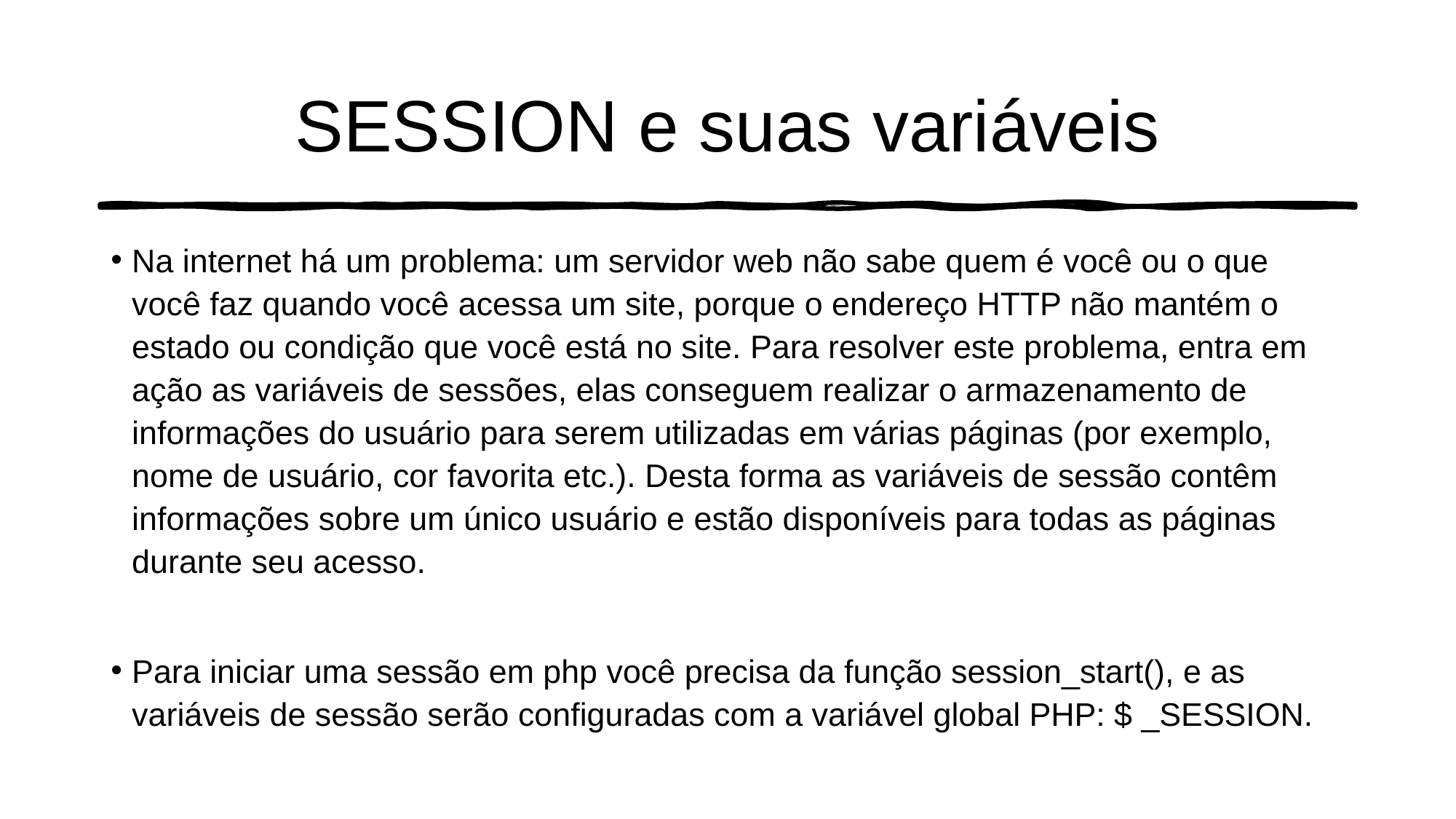

# SESSION e suas variáveis
Na internet há um problema: um servidor web não sabe quem é você ou o que você faz quando você acessa um site, porque o endereço HTTP não mantém o estado ou condição que você está no site. Para resolver este problema, entra em ação as variáveis de sessões, elas conseguem realizar o armazenamento de informações do usuário para serem utilizadas em várias páginas (por exemplo, nome de usuário, cor favorita etc.). Desta forma as variáveis de sessão contêm informações sobre um único usuário e estão disponíveis para todas as páginas durante seu acesso.

Para iniciar uma sessão em php você precisa da função session_start(), e as variáveis de sessão serão configuradas com a variável global PHP: $ _SESSION.